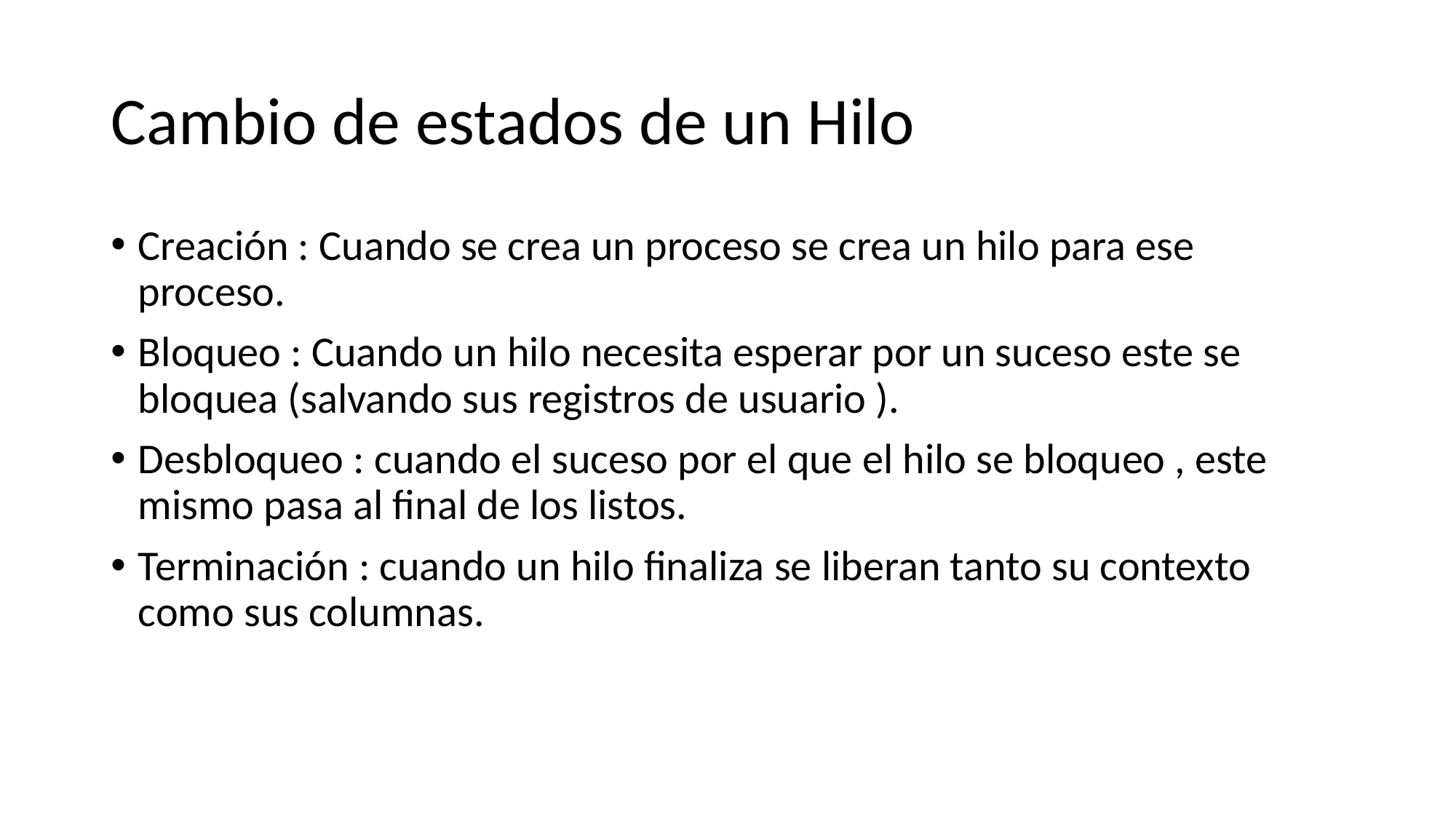

# Cambio de estados de un Hilo
Creación : Cuando se crea un proceso se crea un hilo para ese proceso.
Bloqueo : Cuando un hilo necesita esperar por un suceso este se bloquea (salvando sus registros de usuario ).
Desbloqueo : cuando el suceso por el que el hilo se bloqueo , este mismo pasa al final de los listos.
Terminación : cuando un hilo finaliza se liberan tanto su contexto como sus columnas.